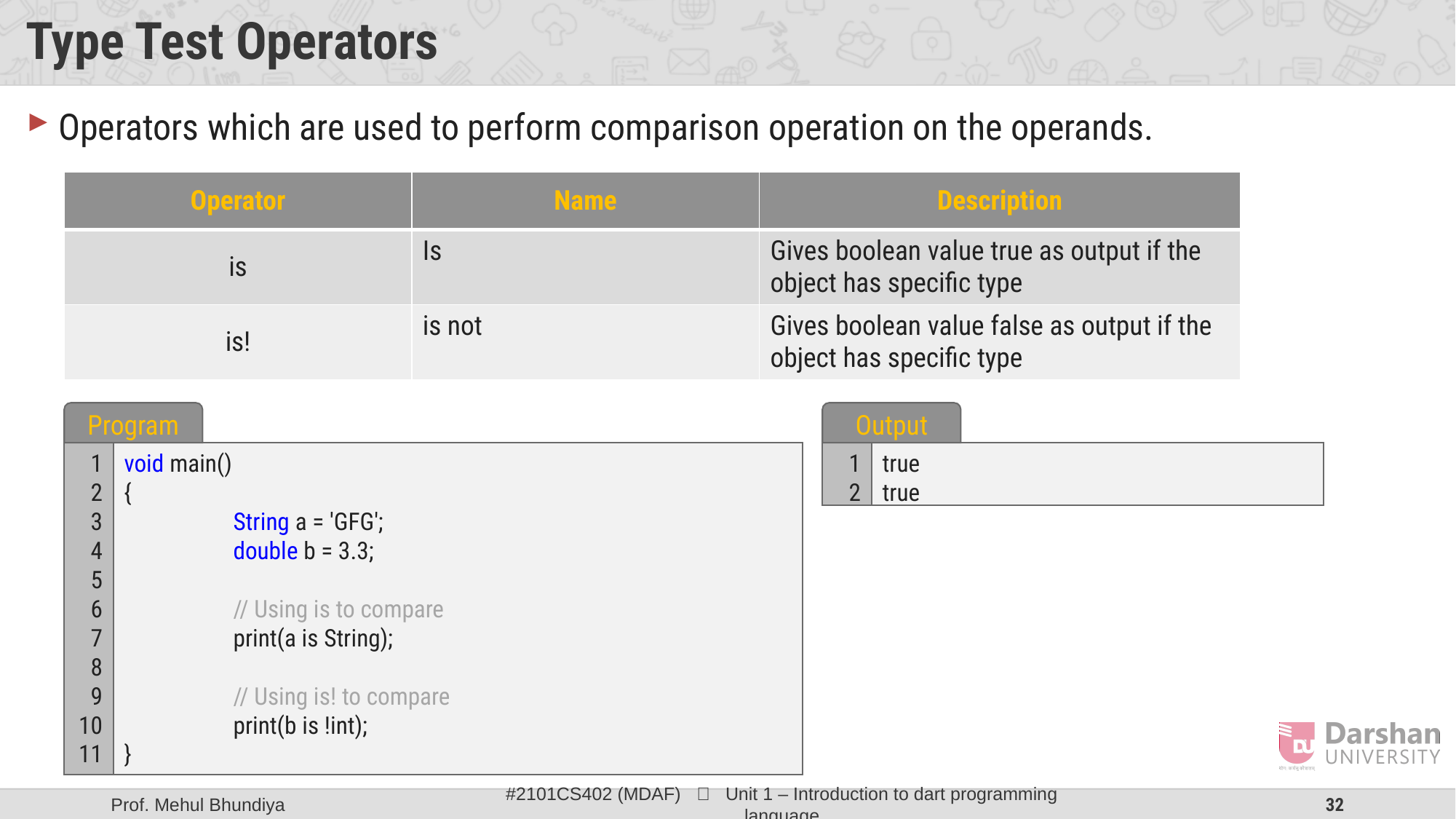

# Type Test Operators
Operators which are used to perform comparison operation on the operands.
| Operator | Name | Description |
| --- | --- | --- |
| is | Is | Gives boolean value true as output if the object has specific type |
| is! | is not | Gives boolean value false as output if the object has specific type |
Program
1
2
3
4
5
6
7
8
9
10
11
void main()
{
	String a = 'GFG';
	double b = 3.3;

	// Using is to compare
	print(a is String);

	// Using is! to compare
	print(b is !int);
}
Output
1
2
true
true